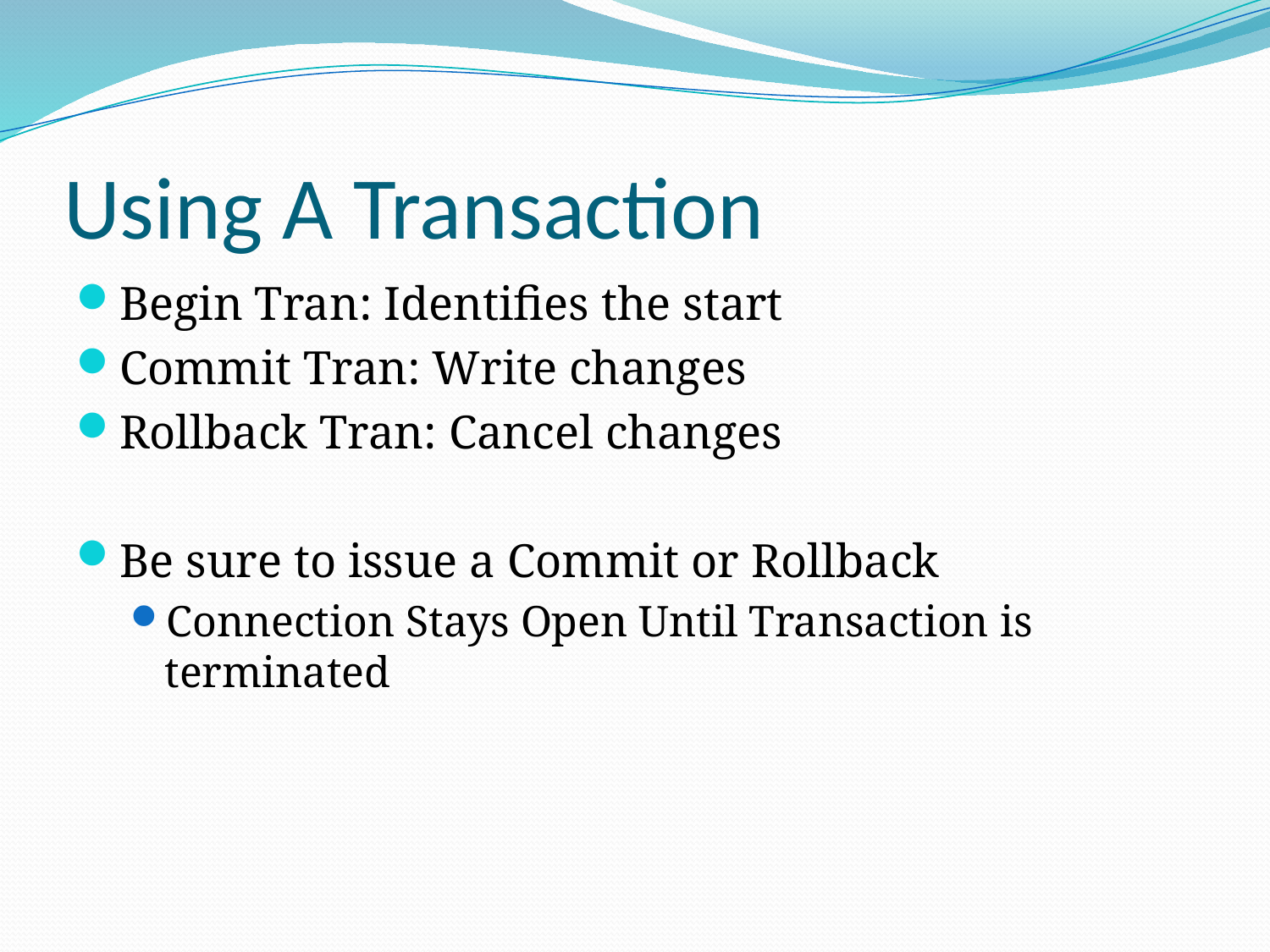

# Using A Transaction
Begin Tran: Identifies the start
Commit Tran: Write changes
Rollback Tran: Cancel changes

Be sure to issue a Commit or Rollback
Connection Stays Open Until Transaction is terminated